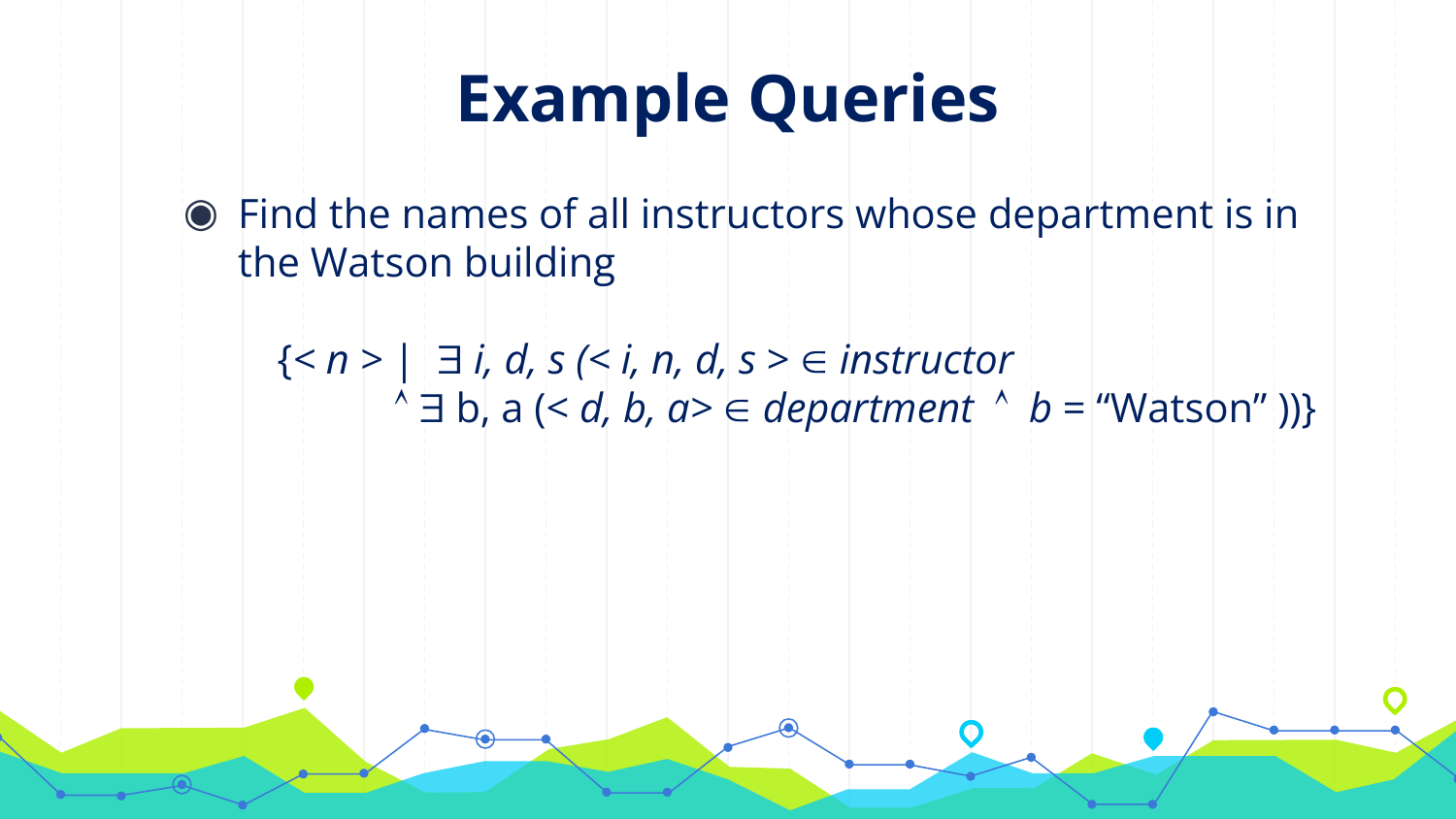

# Example Queries
Find the names of all instructors whose department is in the Watson building

         {< n > |  ∃ i, d, s (< i, n, d, s > ∈ instructor
               ∧ ∃ b, a (< d, b, a> ∈ department  ∧  b = “Watson” ))}